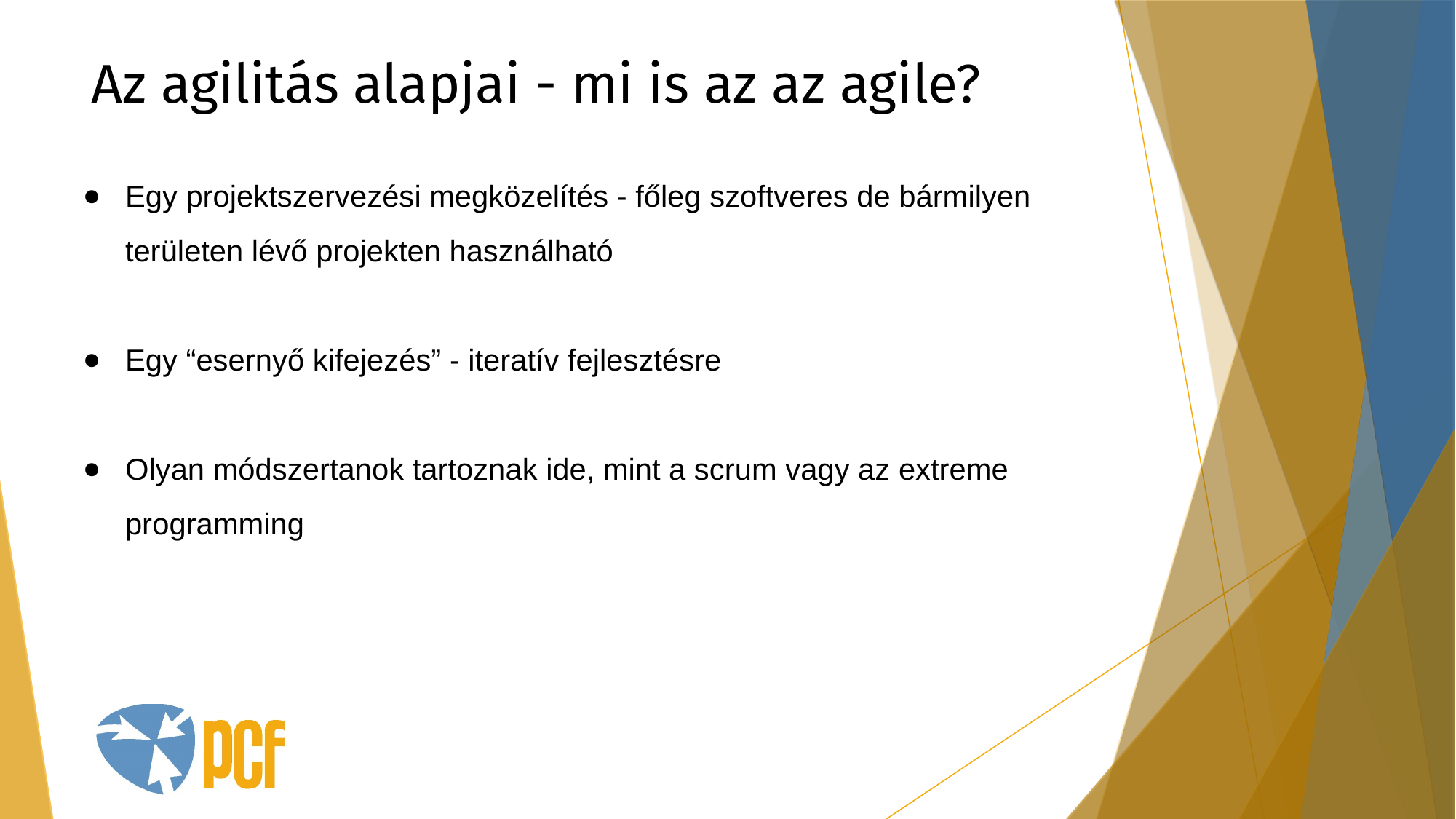

Az agilitás alapjai - mi is az az agile?
Egy projektszervezési megközelítés - főleg szoftveres de bármilyen területen lévő projekten használható

Egy “esernyő kifejezés” - iteratív fejlesztésre

Olyan módszertanok tartoznak ide, mint a scrum vagy az extreme programming